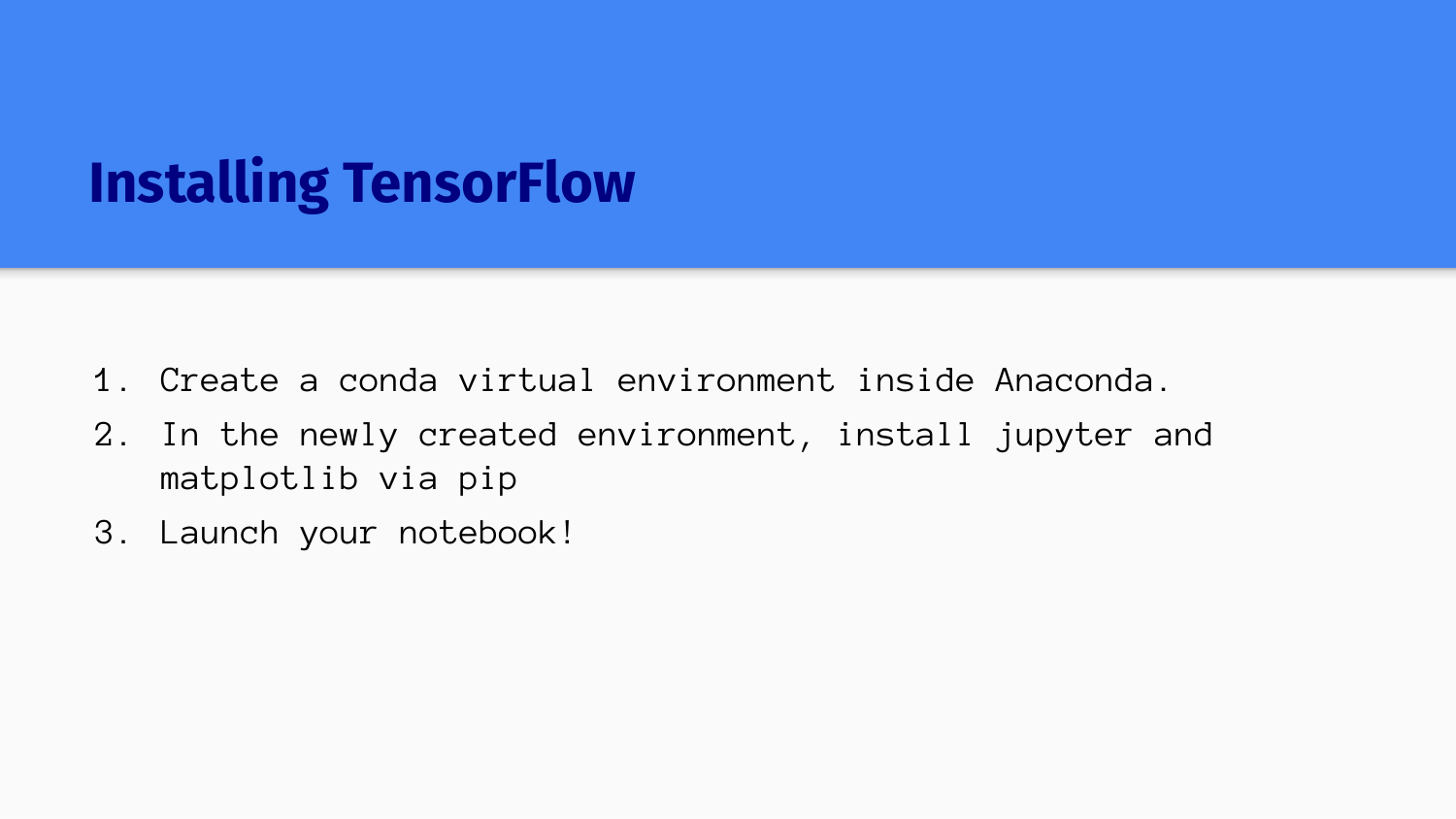

# Installing TensorFlow

Create a conda virtual environment inside Anaconda.
In the newly created environment, install jupyter and matplotlib via pip
Launch your notebook!